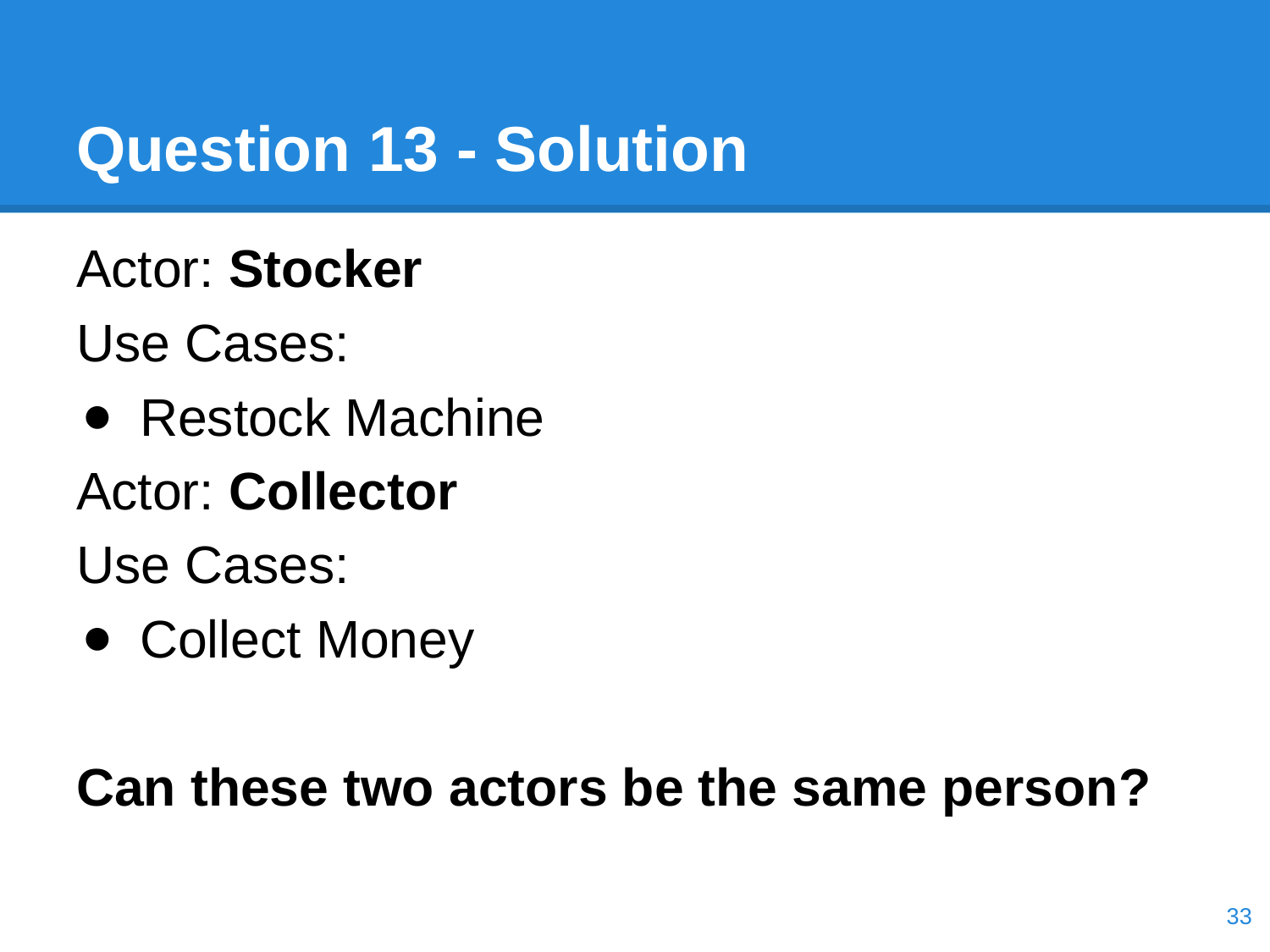

# Question 13 - Solution
Actor: Stocker
Use Cases:
Restock Machine
Actor: Collector
Use Cases:
Collect Money

Can these two actors be the same person?
33